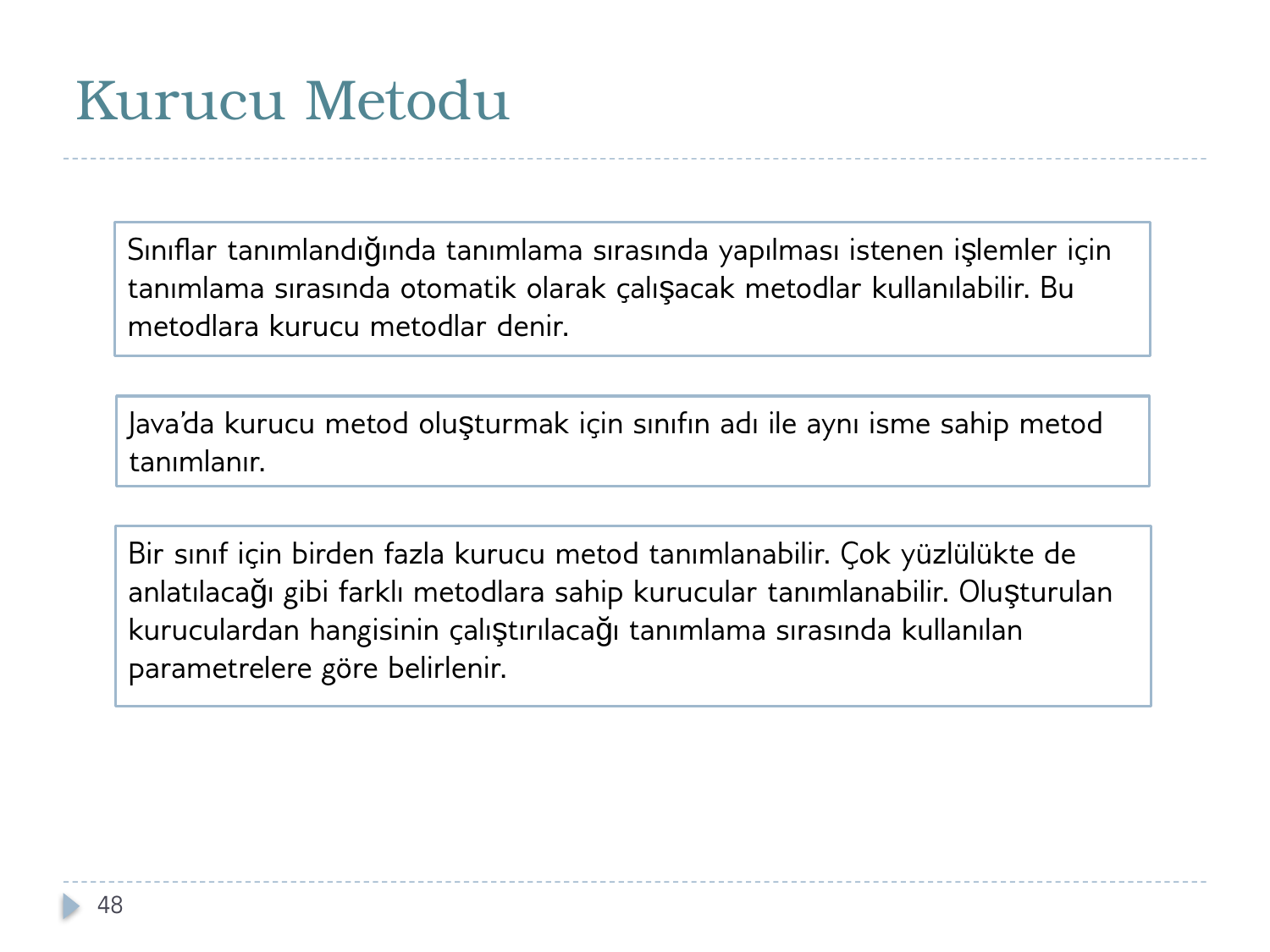

# Kurucu Metodu
Sınıflar tanımlandığında tanımlama sırasında yapılması istenen işlemler için tanımlama sırasında otomatik olarak çalışacak metodlar kullanılabilir. Bu metodlara kurucu metodlar denir.
Java’da kurucu metod oluşturmak için sınıfın adı ile aynı isme sahip metod tanımlanır.
Bir sınıf için birden fazla kurucu metod tanımlanabilir. Çok yüzlülükte de anlatılacağı gibi farklı metodlara sahip kurucular tanımlanabilir. Oluşturulan kuruculardan hangisinin çalıştırılacağı tanımlama sırasında kullanılan parametrelere göre belirlenir.
48